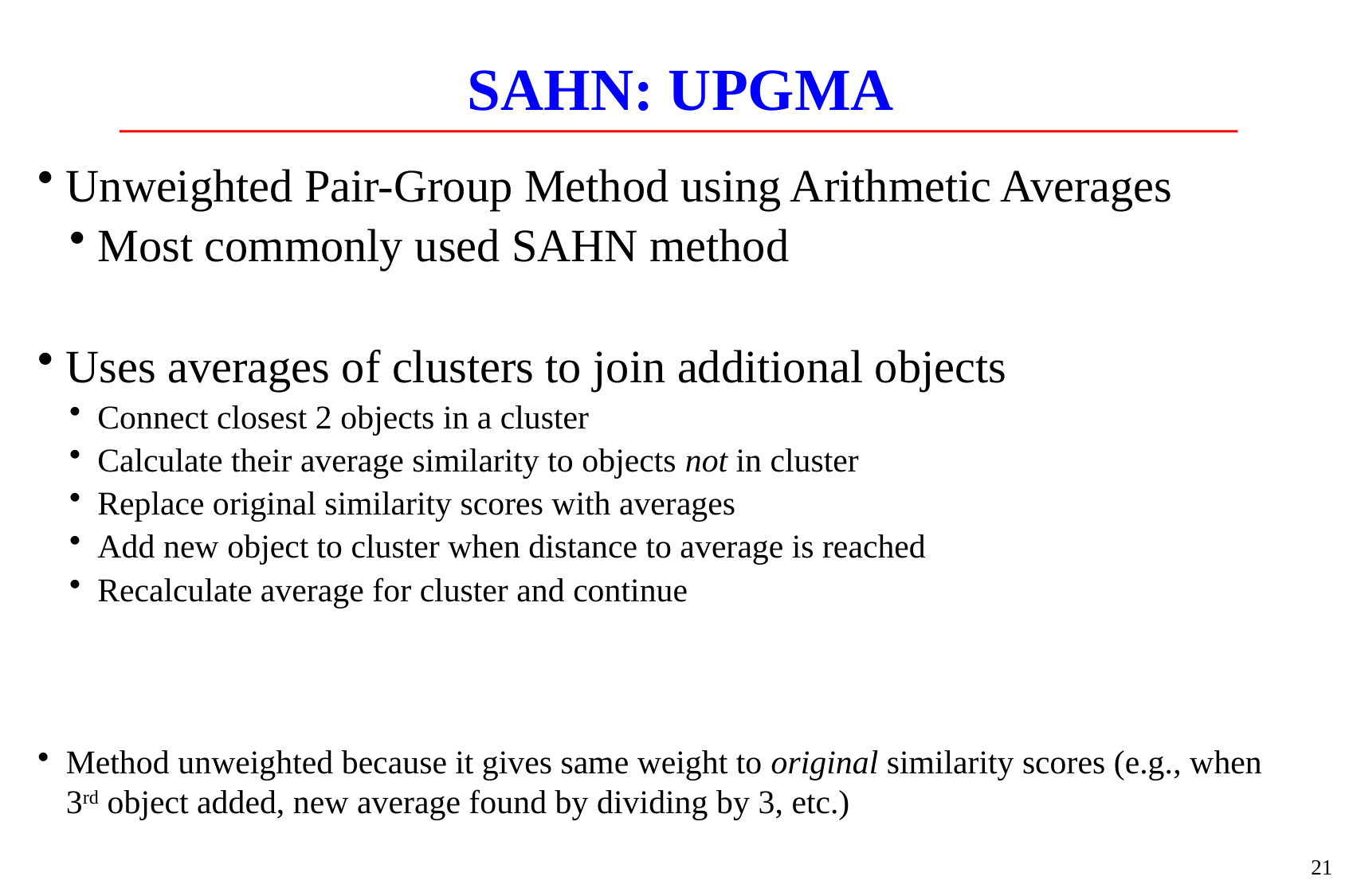

# SAHN: UPGMA

Unweighted Pair-Group Method using Arithmetic Averages
Most commonly used SAHN method

Uses averages of clusters to join additional objects
Connect closest 2 objects in a cluster
Calculate their average similarity to objects not in cluster
Replace original similarity scores with averages
Add new object to cluster when distance to average is reached
Recalculate average for cluster and continue

Method unweighted because it gives same weight to original similarity scores (e.g., when 3rd object added, new average found by dividing by 3, etc.)

21